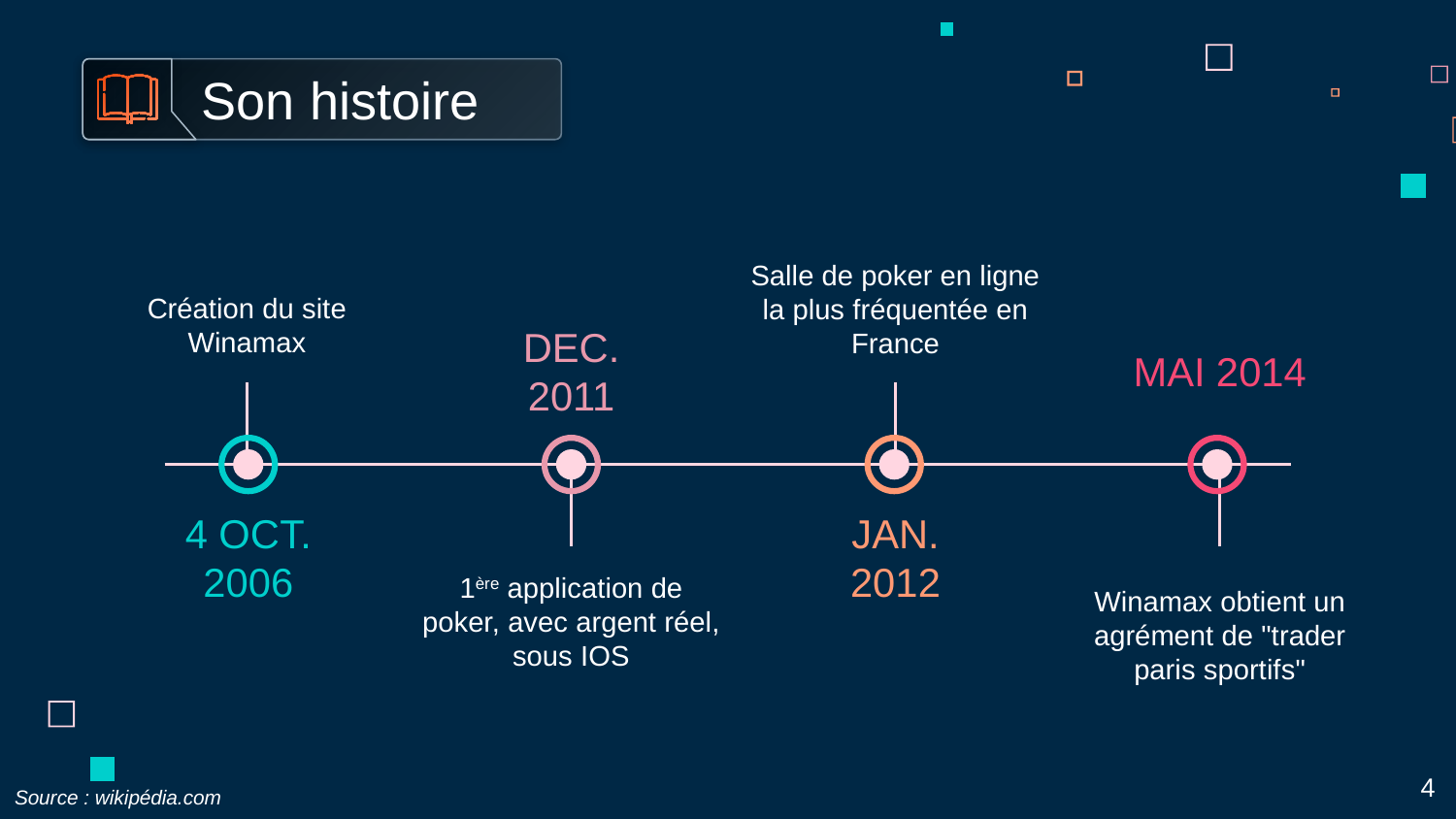

# Son histoire

Salle de poker en ligne la plus fréquentée en France
Création du site Winamax
DEC. 2011
MAI 2014

JAN. 2012
4 OCT. 2006
1ère application de poker, avec argent réel, sous IOS
Winamax obtient un agrément de "trader paris sportifs"
4
Source : wikipédia.com